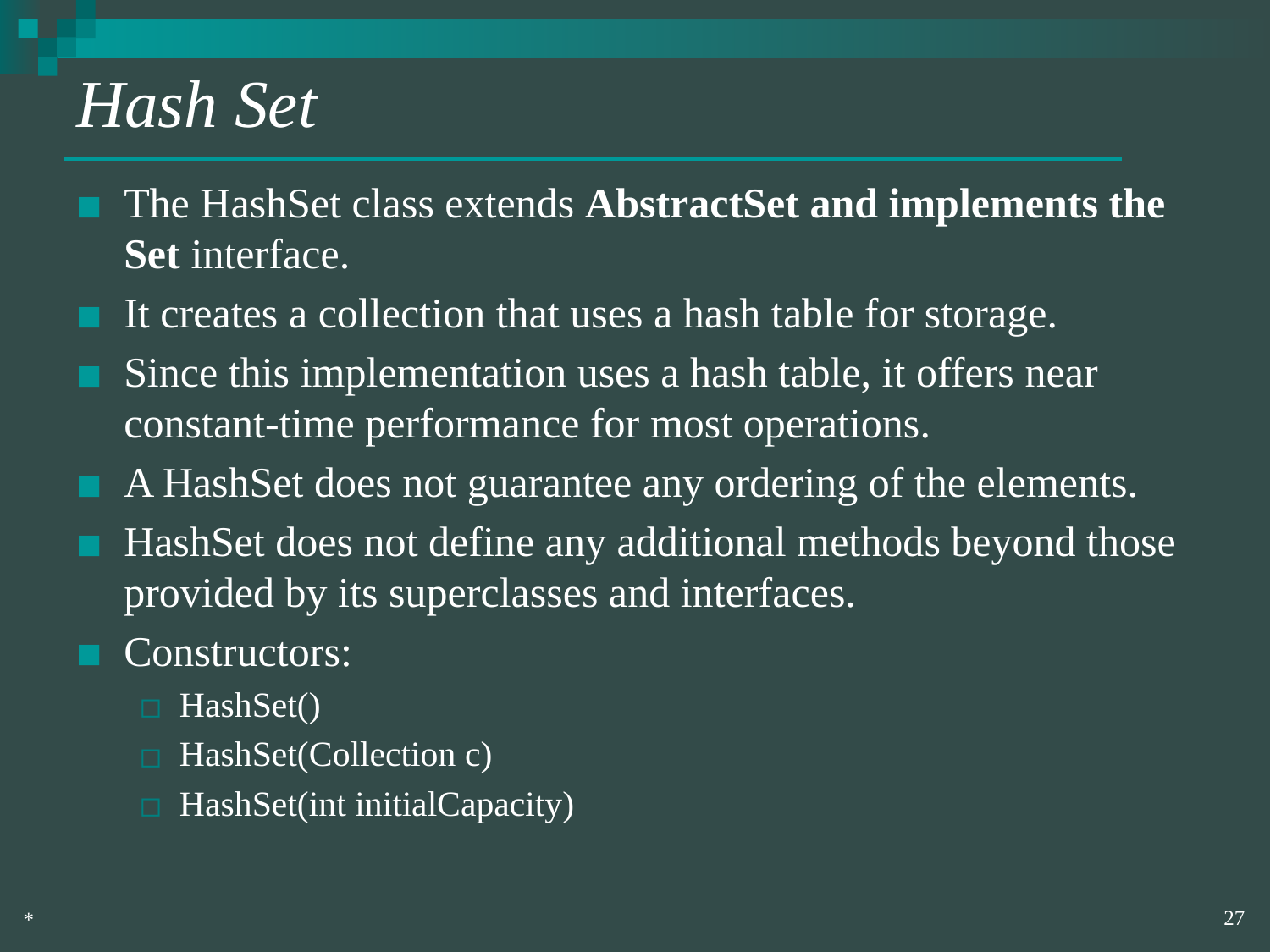

# Hash Set
The HashSet class extends AbstractSet and implements the Set interface.
It creates a collection that uses a hash table for storage.
Since this implementation uses a hash table, it offers near constant-time performance for most operations.
A HashSet does not guarantee any ordering of the elements.
HashSet does not define any additional methods beyond those provided by its superclasses and interfaces.
Constructors:
HashSet()
HashSet(Collection c)
HashSet(int initialCapacity)

27